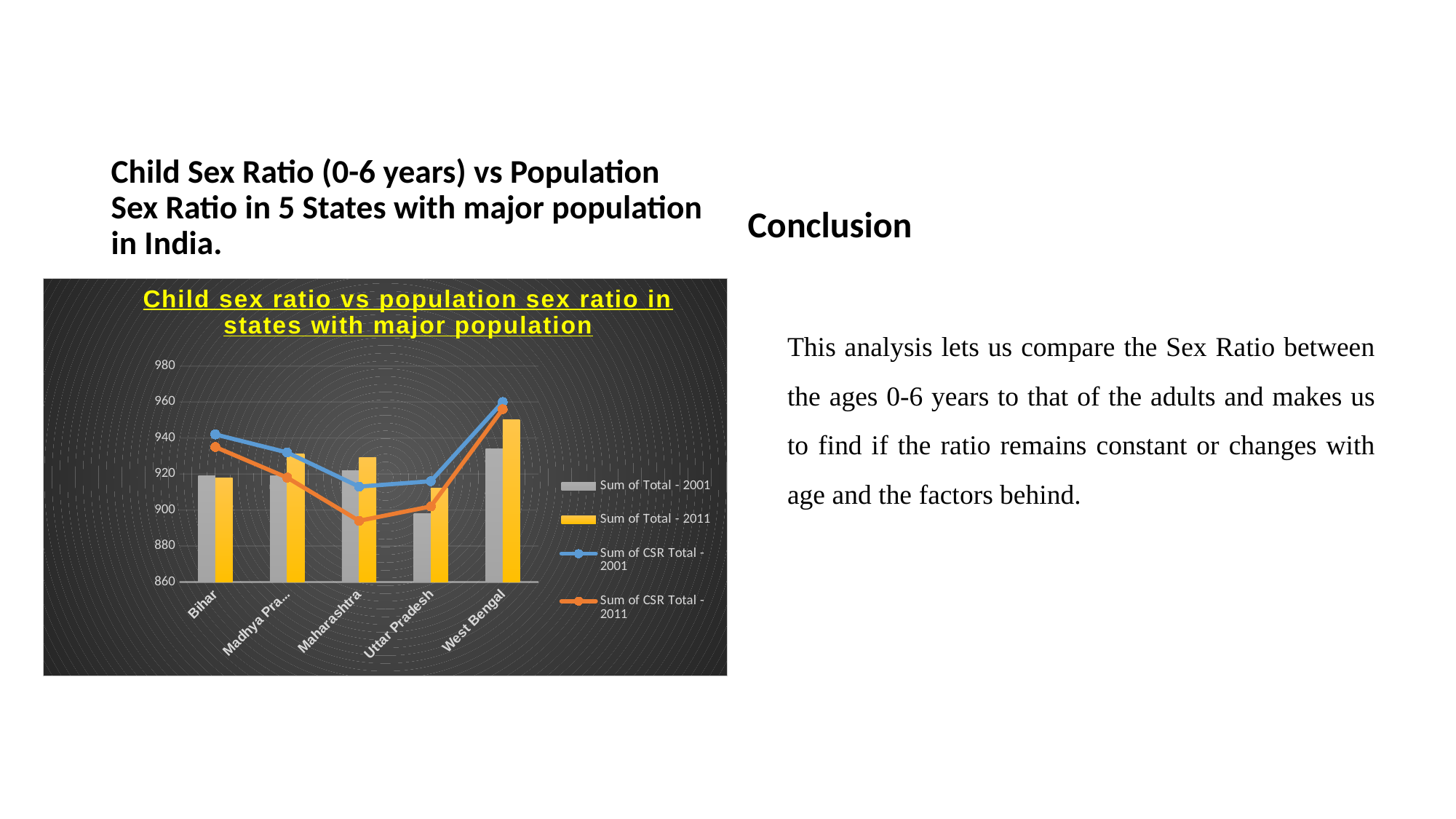

Child Sex Ratio (0-6 years) vs Population Sex Ratio in 5 States with major population in India.

Conclusion

### Chart: Child sex ratio vs population sex ratio in states with major population

| Category | Sum of Total - 2001 | Sum of Total - 2011 | Sum of CSR Total - 2001 | Sum of CSR Total - 2011 |
|---|---|---|---|---|
| Bihar | 919.0 | 918.0 | 942.0 | 935.0 |
| Madhya Pradesh | 919.0 | 931.0 | 932.0 | 918.0 |
| Maharashtra | 922.0 | 929.0 | 913.0 | 894.0 |
| Uttar Pradesh | 898.0 | 912.0 | 916.0 | 902.0 |
| West Bengal | 934.0 | 950.0 | 960.0 | 956.0 |
This analysis lets us compare the Sex Ratio between the ages 0-6 years to that of the adults and makes us to find if the ratio remains constant or changes with age and the factors behind.